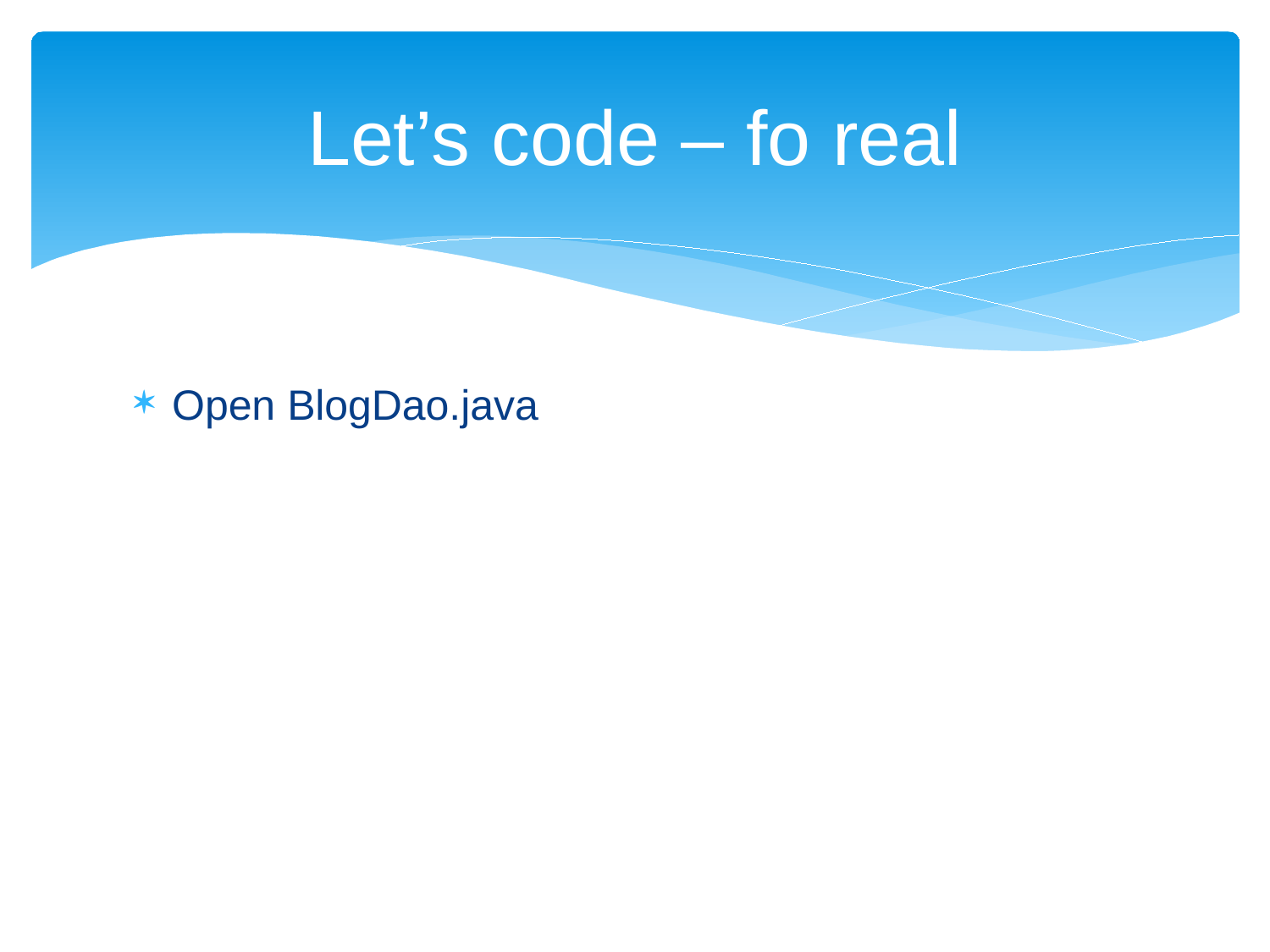

# Let’s code – fo real
Open BlogDao.java